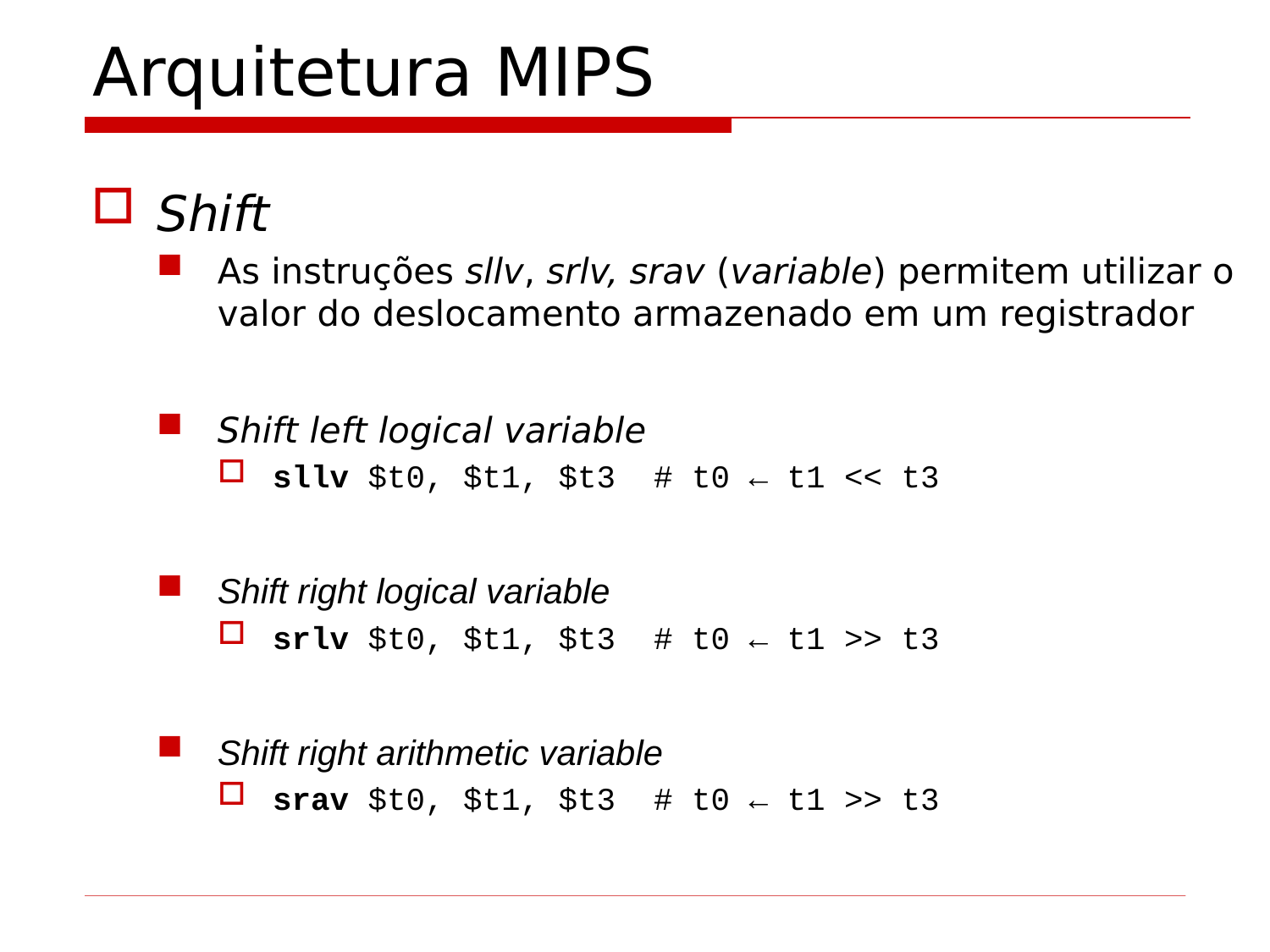

# Arquitetura MIPS
Shift
As instruções sllv, srlv, srav (variable) permitem utilizar o valor do deslocamento armazenado em um registrador

Shift left logical variable
sllv $t0, $t1, $t3	# t0 ← t1 << t3

Shift right logical variable
srlv $t0, $t1, $t3	# t0 ← t1 >> t3

Shift right arithmetic variable
srav $t0, $t1, $t3	# t0 ← t1 >> t3